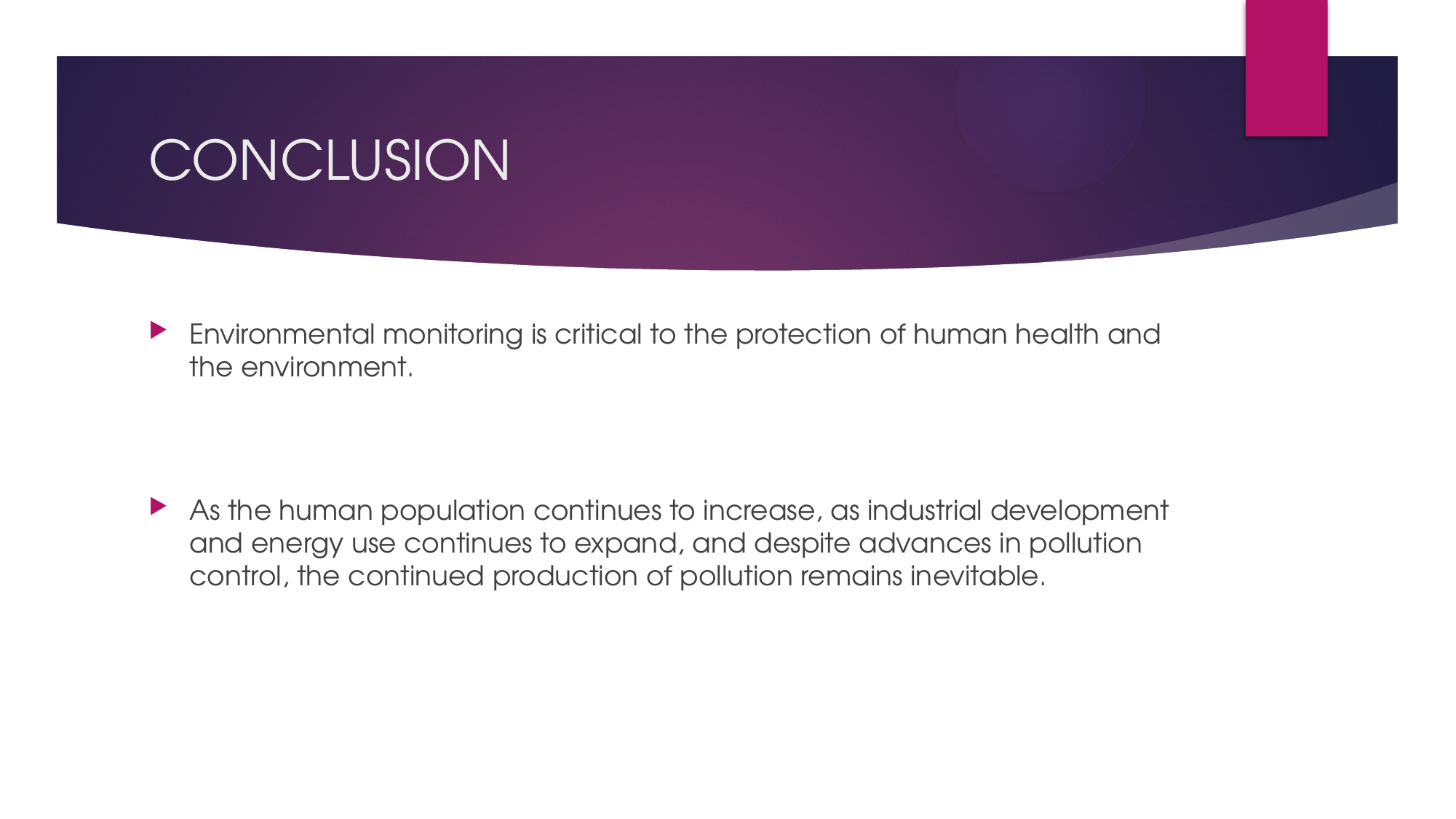

# CONCLUSION
Environmental monitoring is critical to the protection of human health and the environment.

As the human population continues to increase, as industrial development and energy use continues to expand, and despite advances in pollution control, the continued production of pollution remains inevitable.